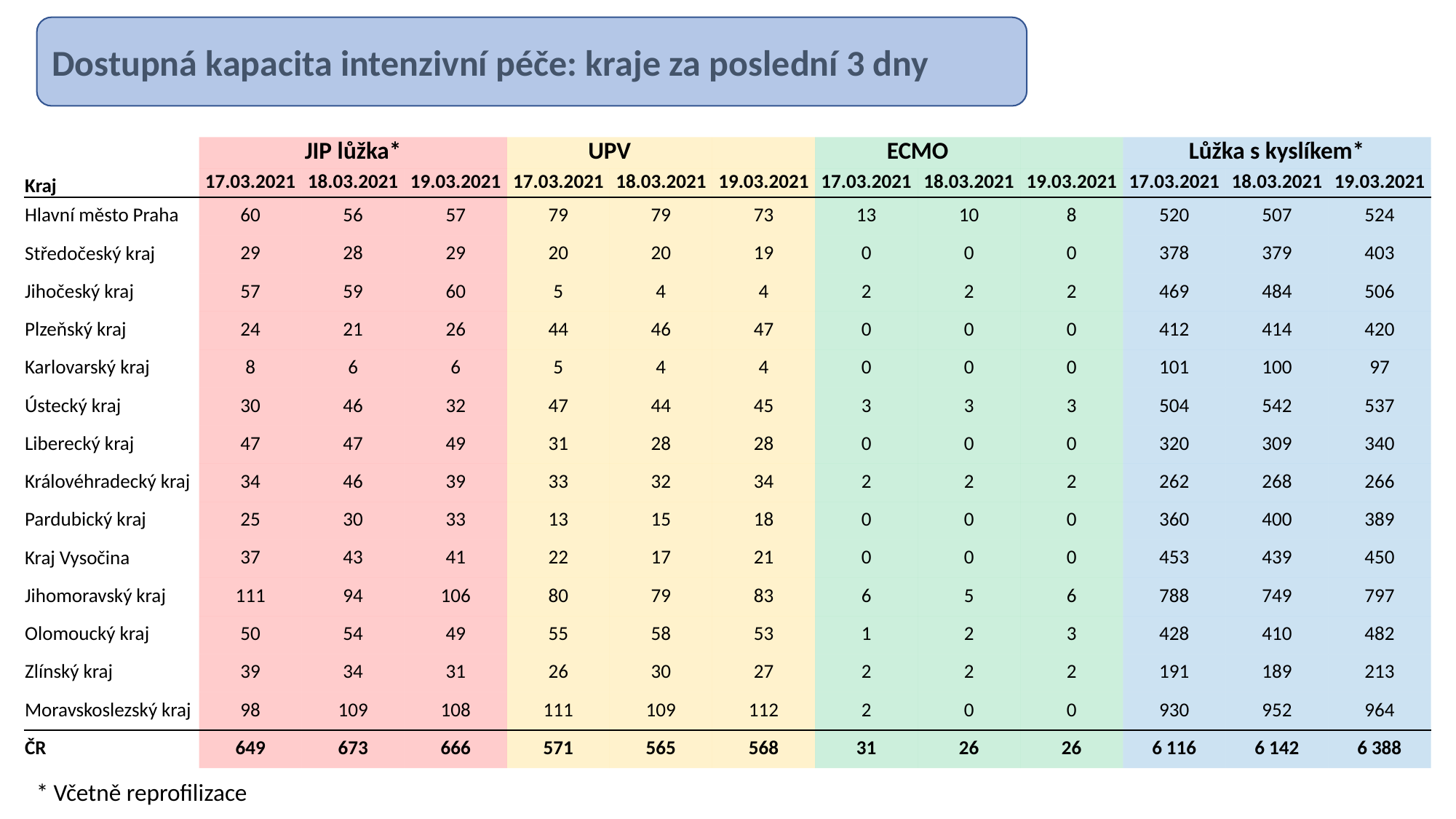

Dostupná kapacita intenzivní péče: kraje za poslední 3 dny
|  | JIP lůžka\* |  |  | UPV |  |  | ECMO |  |  | Lůžka s kyslíkem\* |  |  |
| --- | --- | --- | --- | --- | --- | --- | --- | --- | --- | --- | --- | --- |
| Kraj | 17.03.2021 | 18.03.2021 | 19.03.2021 | 17.03.2021 | 18.03.2021 | 19.03.2021 | 17.03.2021 | 18.03.2021 | 19.03.2021 | 17.03.2021 | 18.03.2021 | 19.03.2021 |
| Hlavní město Praha | 60 | 56 | 57 | 79 | 79 | 73 | 13 | 10 | 8 | 520 | 507 | 524 |
| Středočeský kraj | 29 | 28 | 29 | 20 | 20 | 19 | 0 | 0 | 0 | 378 | 379 | 403 |
| Jihočeský kraj | 57 | 59 | 60 | 5 | 4 | 4 | 2 | 2 | 2 | 469 | 484 | 506 |
| Plzeňský kraj | 24 | 21 | 26 | 44 | 46 | 47 | 0 | 0 | 0 | 412 | 414 | 420 |
| Karlovarský kraj | 8 | 6 | 6 | 5 | 4 | 4 | 0 | 0 | 0 | 101 | 100 | 97 |
| Ústecký kraj | 30 | 46 | 32 | 47 | 44 | 45 | 3 | 3 | 3 | 504 | 542 | 537 |
| Liberecký kraj | 47 | 47 | 49 | 31 | 28 | 28 | 0 | 0 | 0 | 320 | 309 | 340 |
| Královéhradecký kraj | 34 | 46 | 39 | 33 | 32 | 34 | 2 | 2 | 2 | 262 | 268 | 266 |
| Pardubický kraj | 25 | 30 | 33 | 13 | 15 | 18 | 0 | 0 | 0 | 360 | 400 | 389 |
| Kraj Vysočina | 37 | 43 | 41 | 22 | 17 | 21 | 0 | 0 | 0 | 453 | 439 | 450 |
| Jihomoravský kraj | 111 | 94 | 106 | 80 | 79 | 83 | 6 | 5 | 6 | 788 | 749 | 797 |
| Olomoucký kraj | 50 | 54 | 49 | 55 | 58 | 53 | 1 | 2 | 3 | 428 | 410 | 482 |
| Zlínský kraj | 39 | 34 | 31 | 26 | 30 | 27 | 2 | 2 | 2 | 191 | 189 | 213 |
| Moravskoslezský kraj | 98 | 109 | 108 | 111 | 109 | 112 | 2 | 0 | 0 | 930 | 952 | 964 |
| ČR | 649 | 673 | 666 | 571 | 565 | 568 | 31 | 26 | 26 | 6 116 | 6 142 | 6 388 |
* Včetně reprofilizace